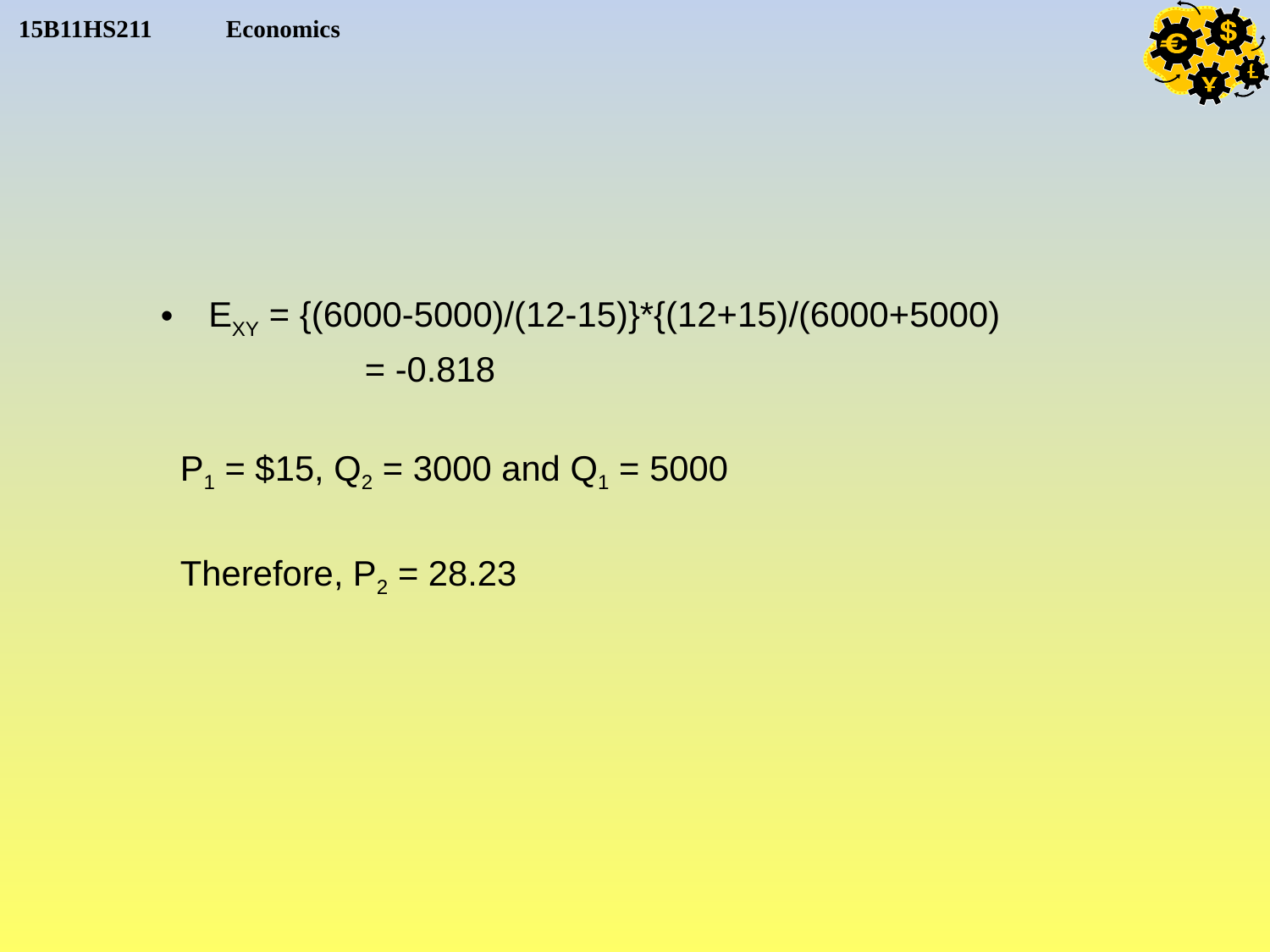

#
EXY = {(6000-5000)/(12-15)}*{(12+15)/(6000+5000)
		   = -0.818

  P1 = $15, Q2 = 3000 and Q1 = 5000

  Therefore, P2 = 28.23